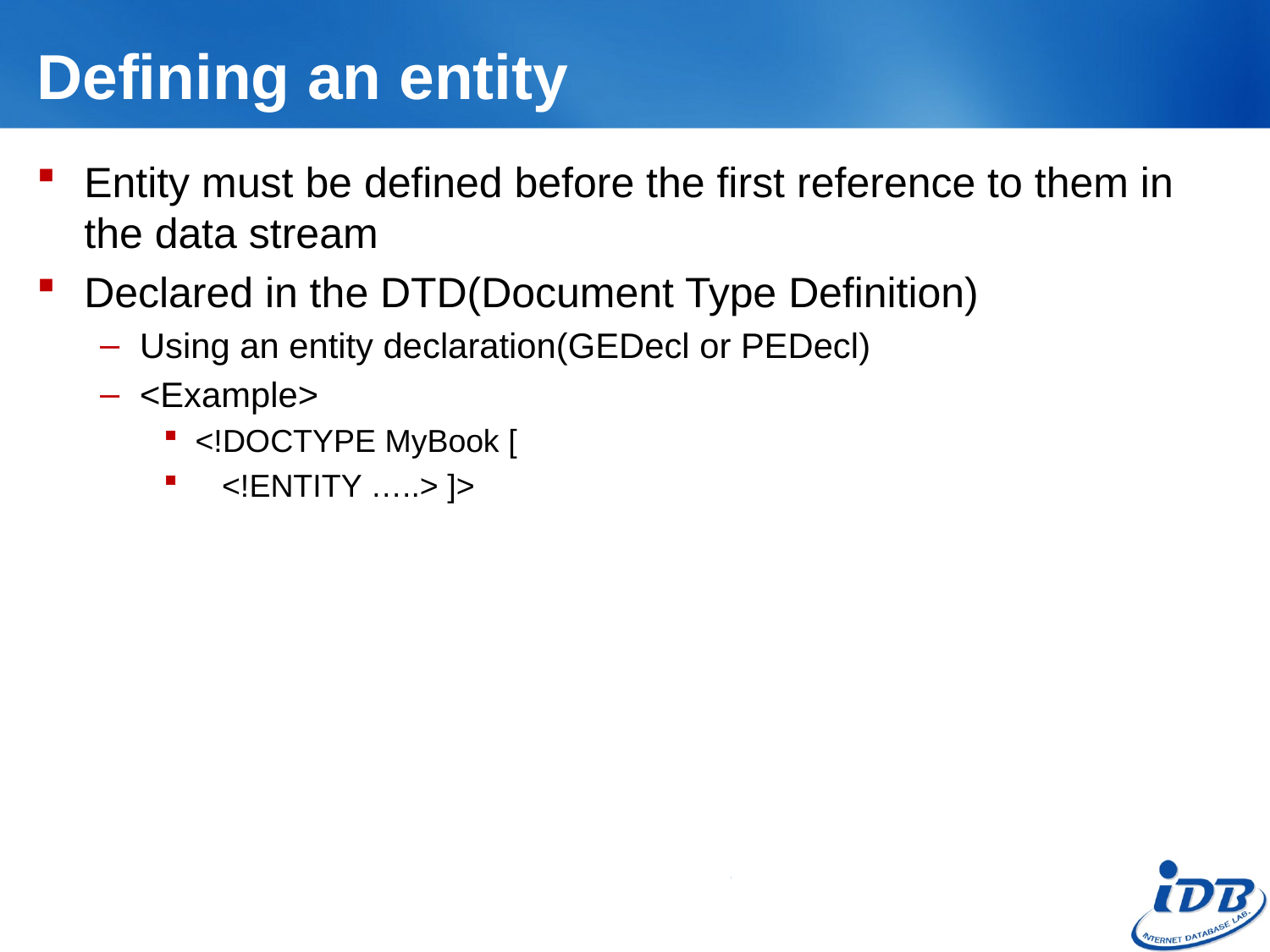

# Defining an entity
Entity must be defined before the first reference to them in the data stream
Declared in the DTD(Document Type Definition)
Using an entity declaration(GEDecl or PEDecl)
<Example>
<!DOCTYPE MyBook [
   <!ENTITY …..> ]>